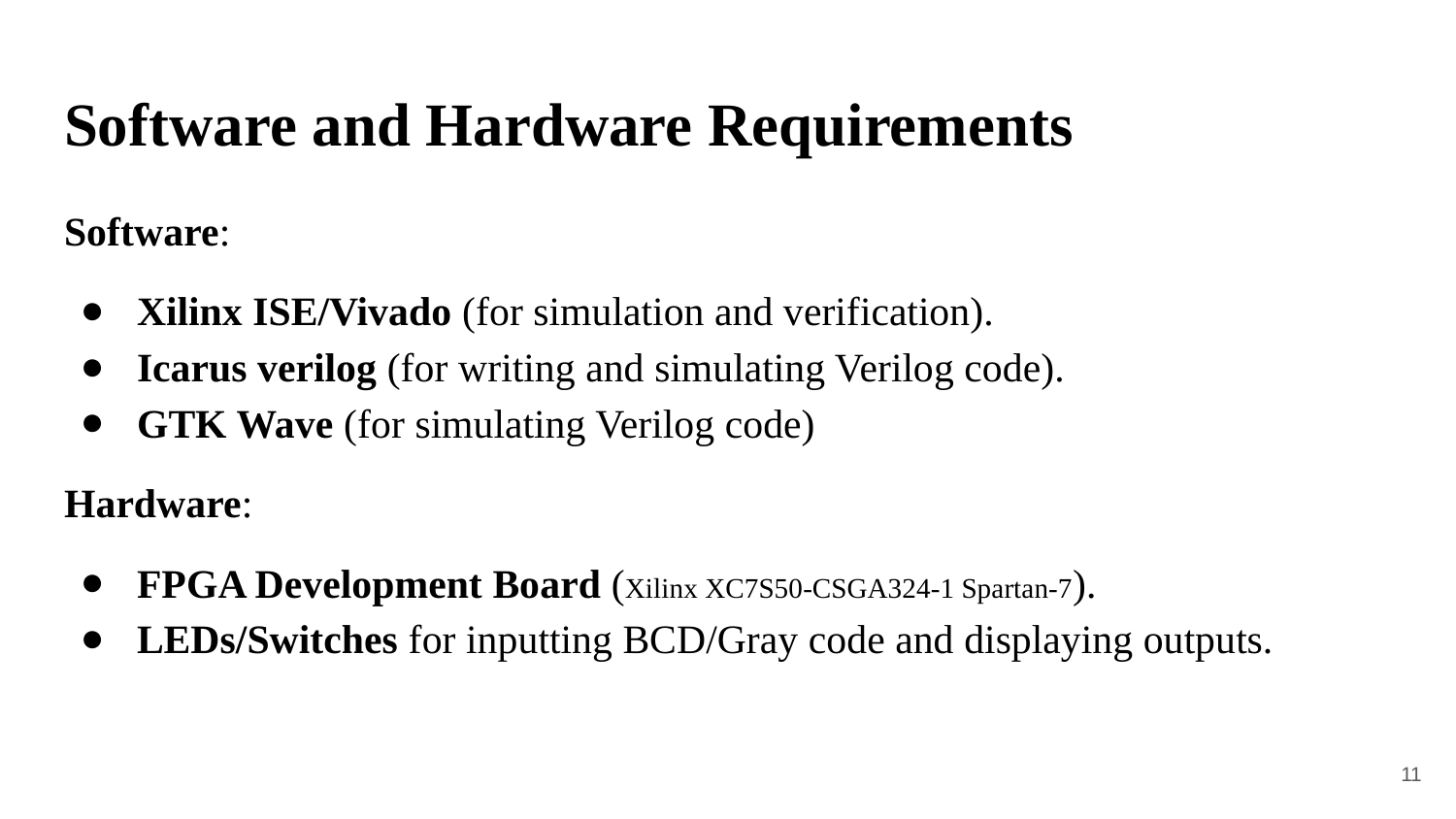

# Software and Hardware Requirements
Software:
Xilinx ISE/Vivado (for simulation and verification).
Icarus verilog (for writing and simulating Verilog code).
GTK Wave (for simulating Verilog code)
Hardware:
FPGA Development Board (Xilinx XC7S50-CSGA324-1 Spartan-7).
LEDs/Switches for inputting BCD/Gray code and displaying outputs.
11